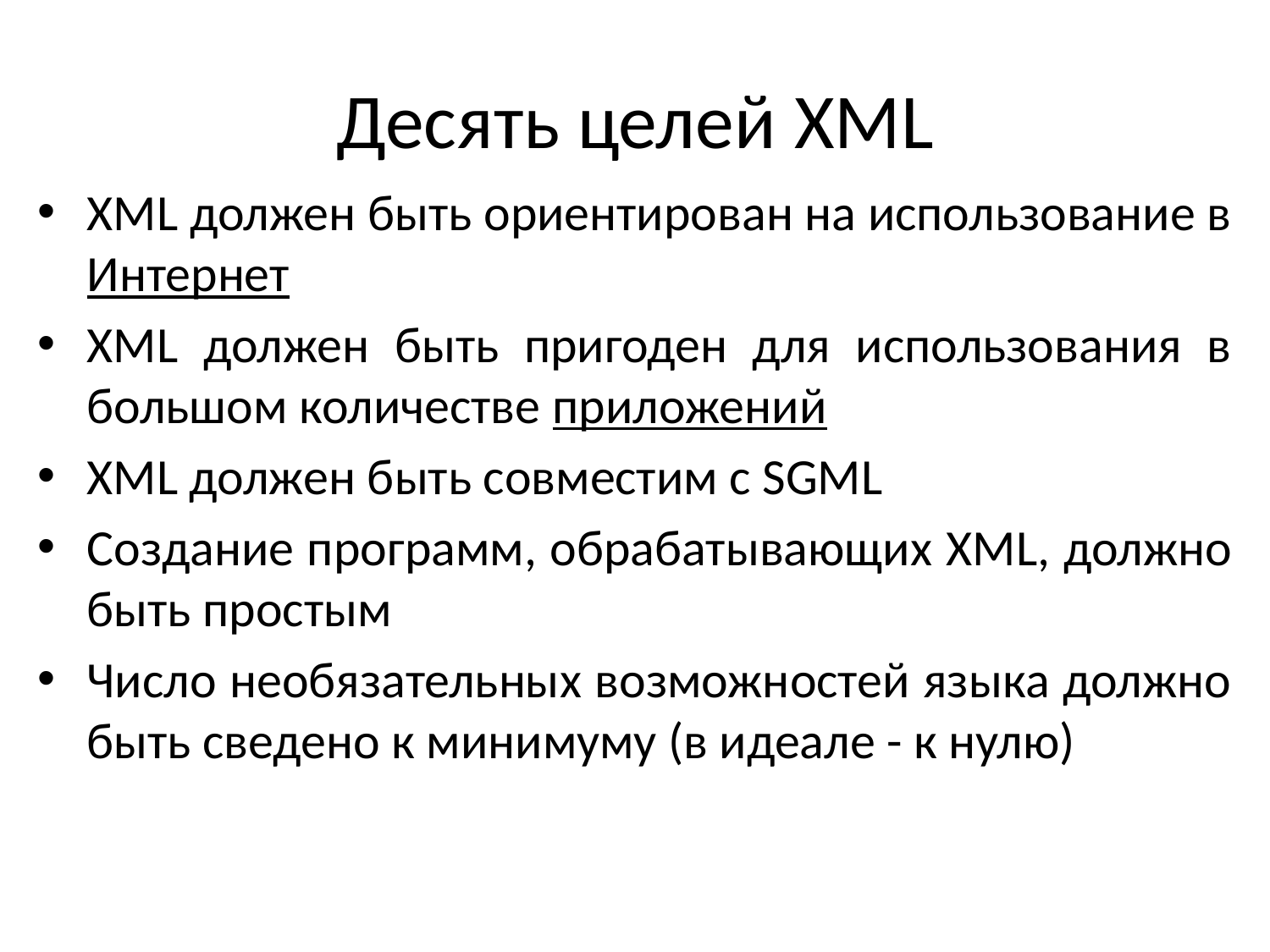

# Десять целей XML
XML должен быть ориентирован на использование в Интернет
XML должен быть пригоден для использования в большом количестве приложений
XML должен быть совместим с SGML
Создание программ, обрабатывающих XML, должно быть простым
Число необязательных возможностей языка должно быть сведено к минимуму (в идеале - к нулю)